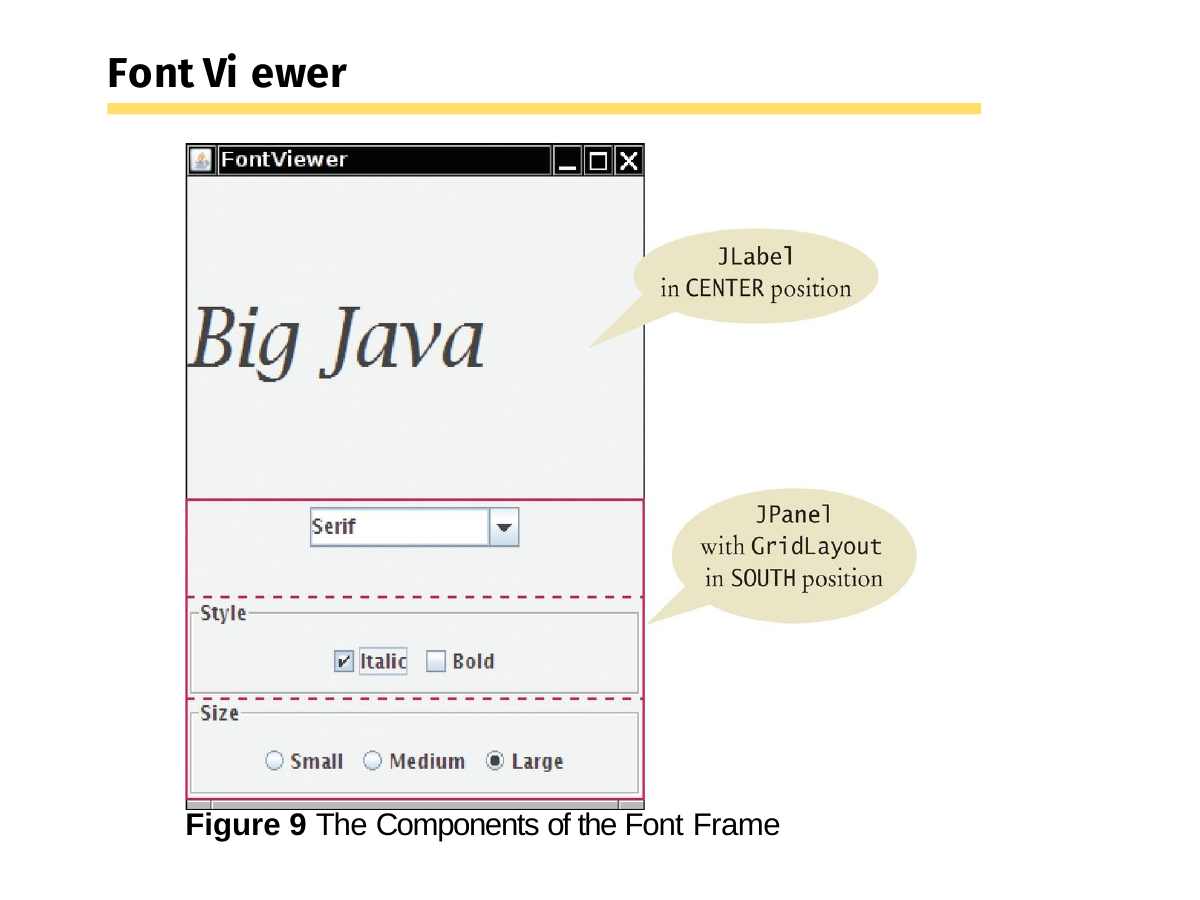

# FontViewer

Figure 9 The Components of the Font Frame